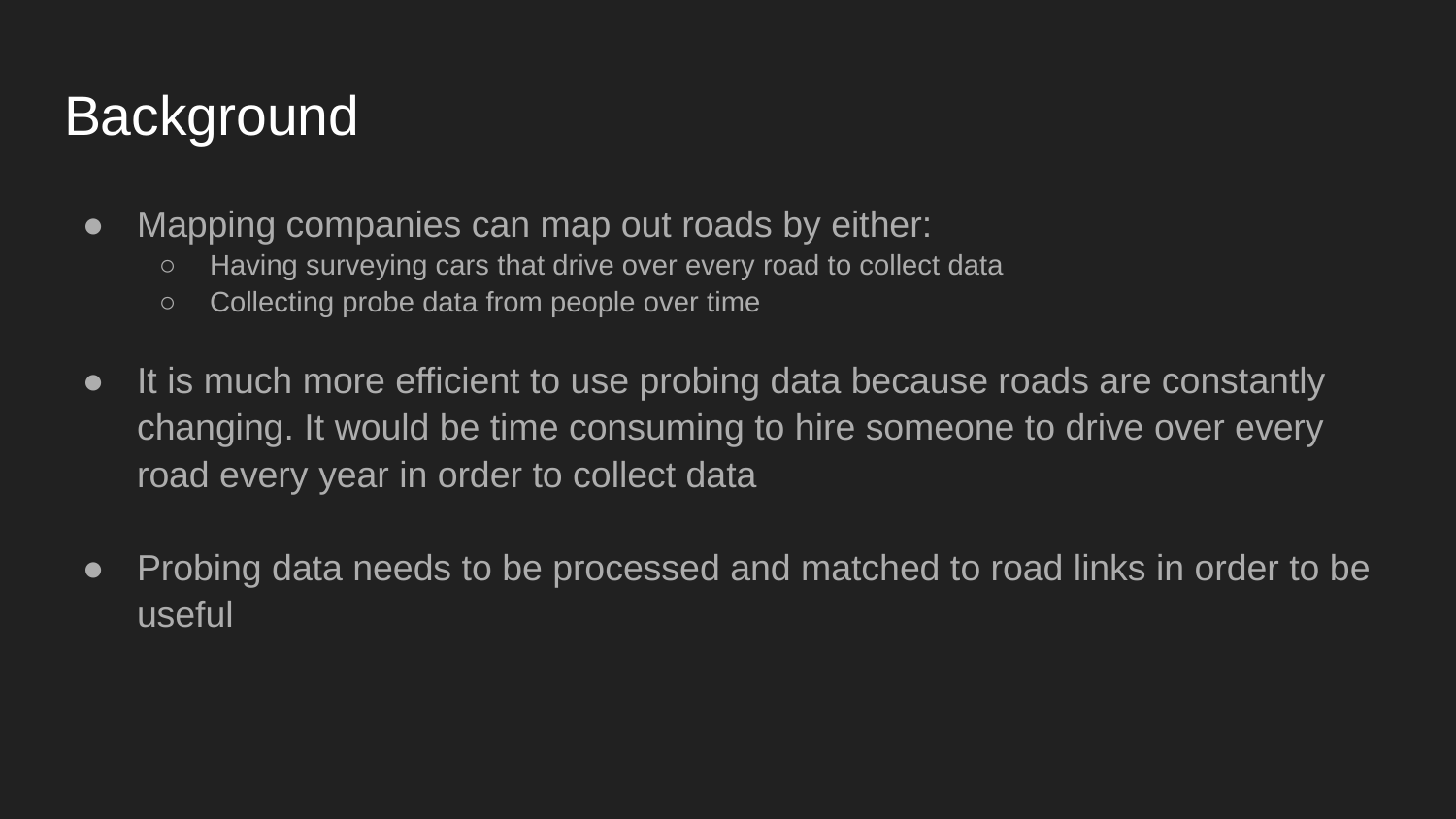

# Background
Mapping companies can map out roads by either:
Having surveying cars that drive over every road to collect data
Collecting probe data from people over time
It is much more efficient to use probing data because roads are constantly changing. It would be time consuming to hire someone to drive over every road every year in order to collect data
Probing data needs to be processed and matched to road links in order to be useful